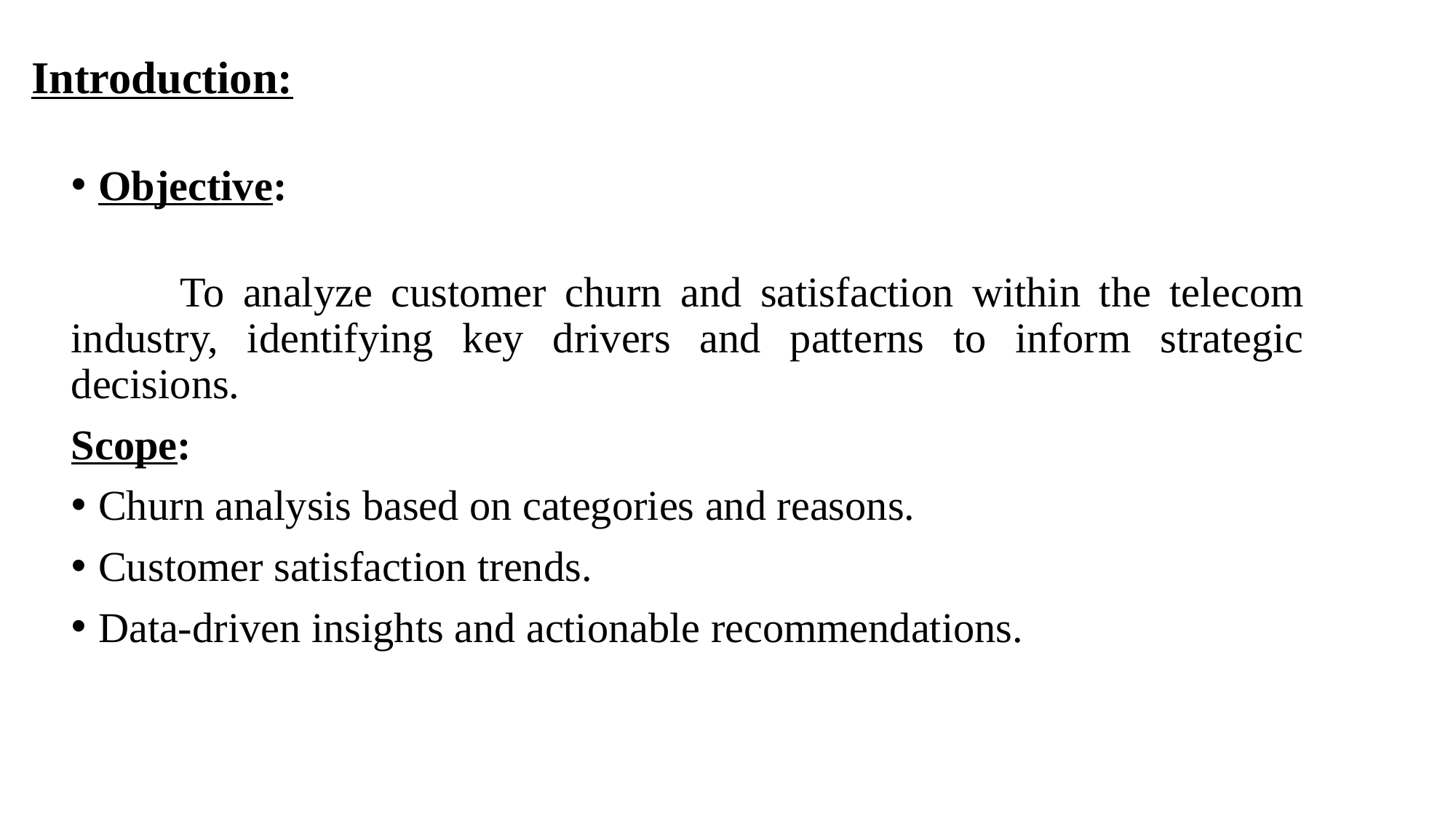

# Introduction:
Objective:
	To analyze customer churn and satisfaction within the telecom industry, identifying key drivers and patterns to inform strategic decisions.
Scope:
Churn analysis based on categories and reasons.
Customer satisfaction trends.
Data-driven insights and actionable recommendations.